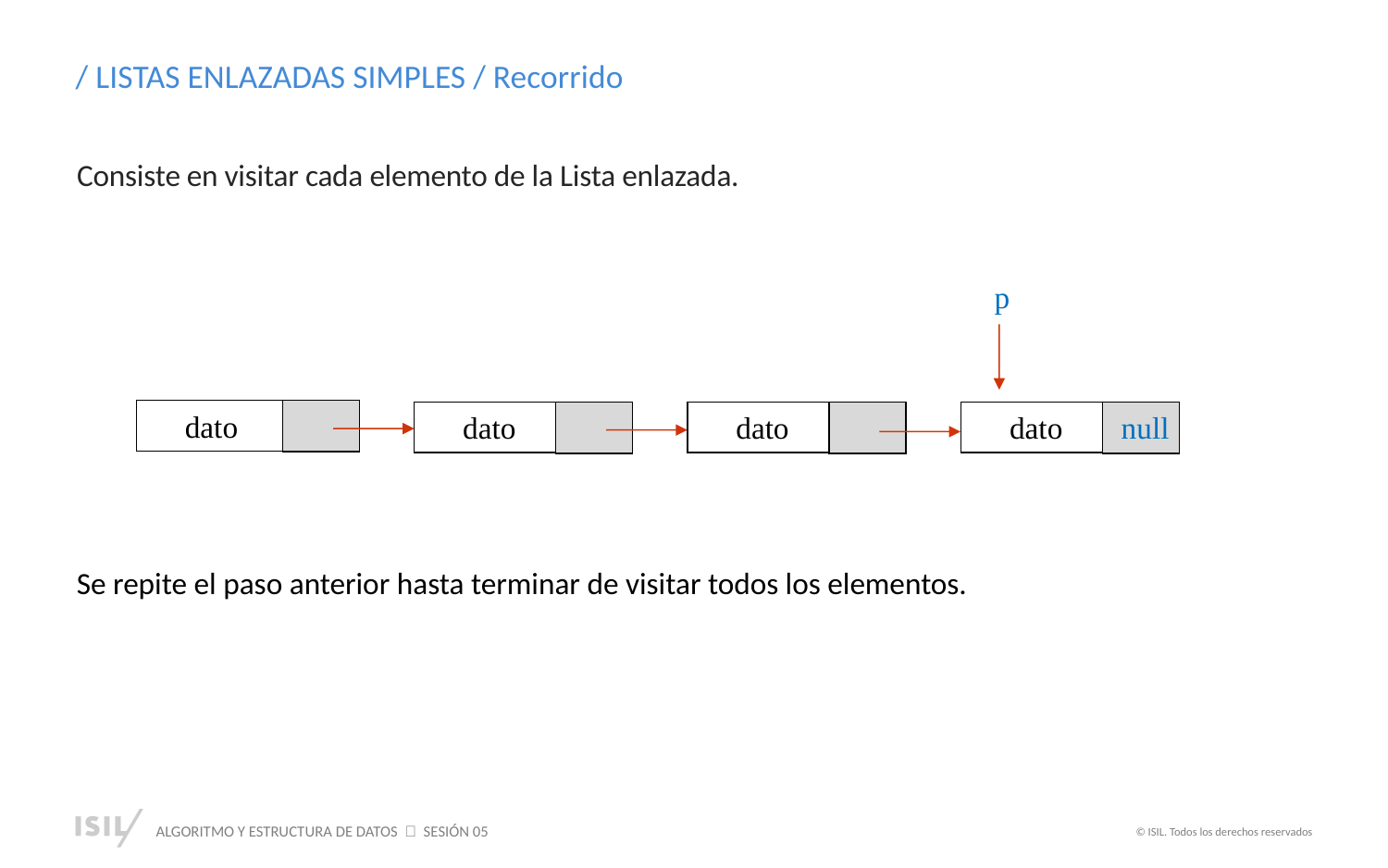

/ LISTAS ENLAZADAS SIMPLES / Recorrido
Consiste en visitar cada elemento de la Lista enlazada.
p

dato

null
dato

dato

dato

Se repite el paso anterior hasta terminar de visitar todos los elementos.